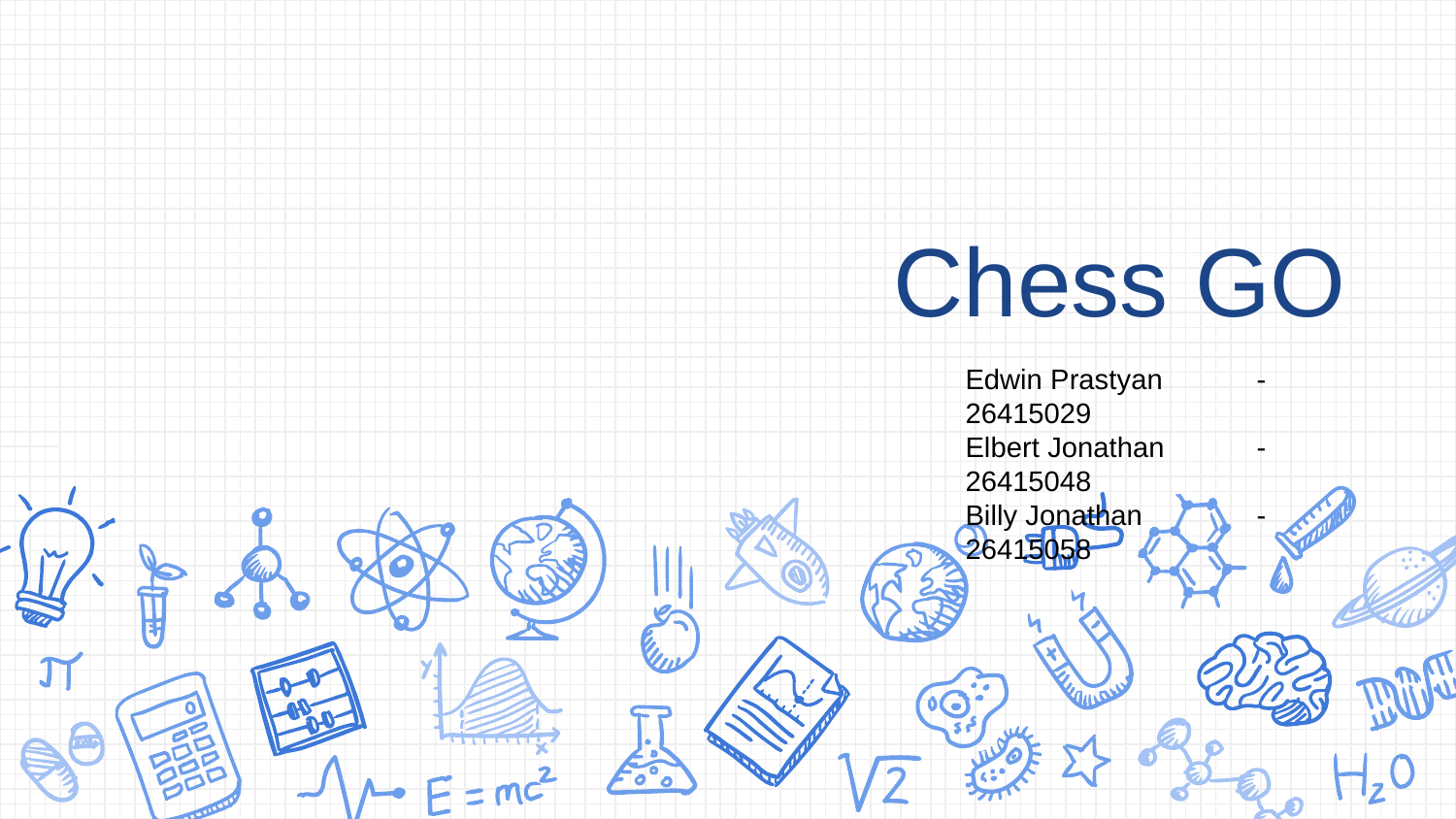

# Chess GO
Edwin Prastyan	- 26415029
Elbert Jonathan	- 26415048
Billy Jonathan	- 26415058